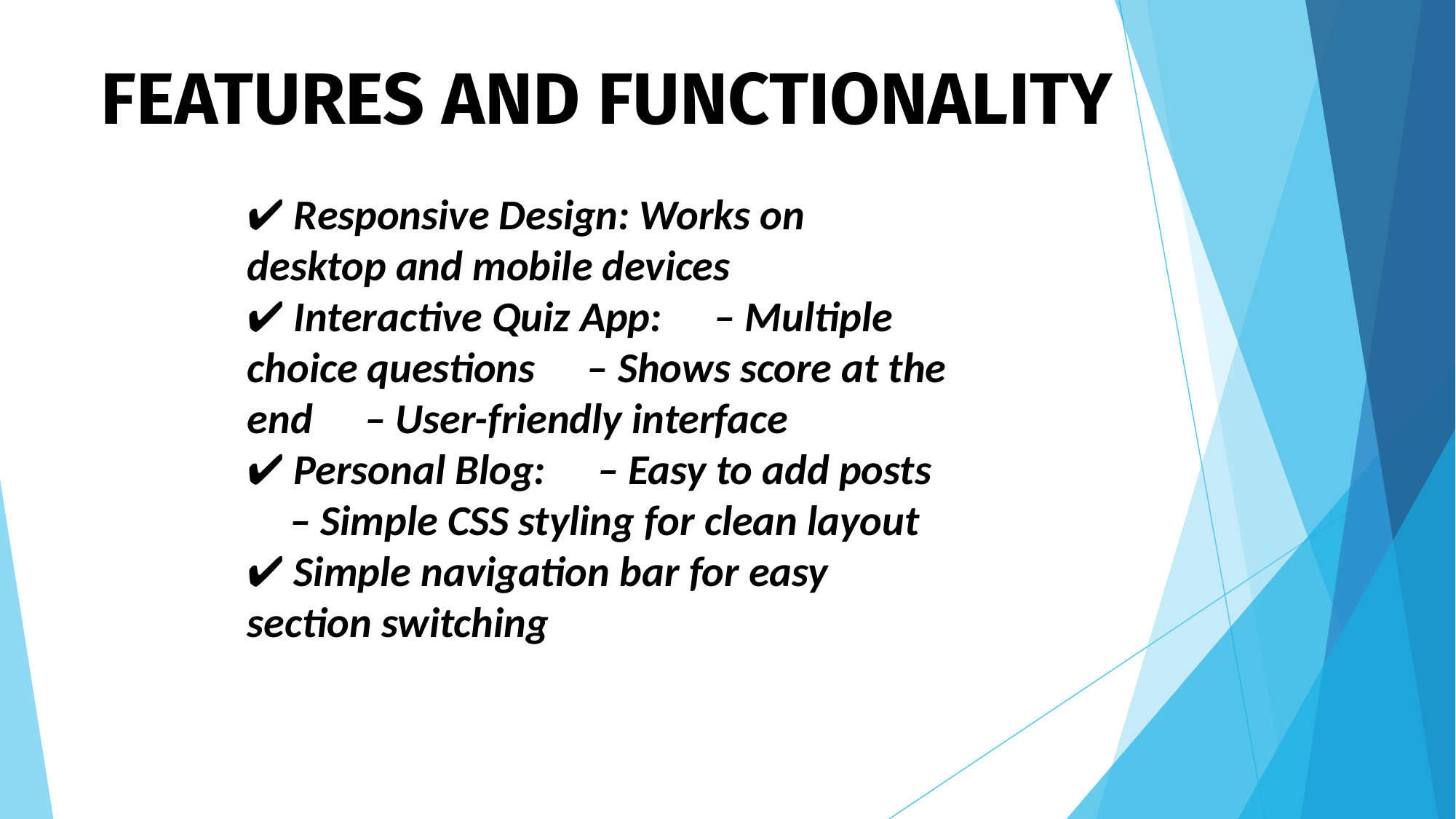

# FEATURES AND FUNCTIONALITY
✔ Responsive Design: Works on desktop and mobile devices
✔ Interactive Quiz App:  – Multiple choice questions  – Shows score at the end  – User-friendly interface
✔ Personal Blog:  – Easy to add posts  – Simple CSS styling for clean layout
✔ Simple navigation bar for easy section switching